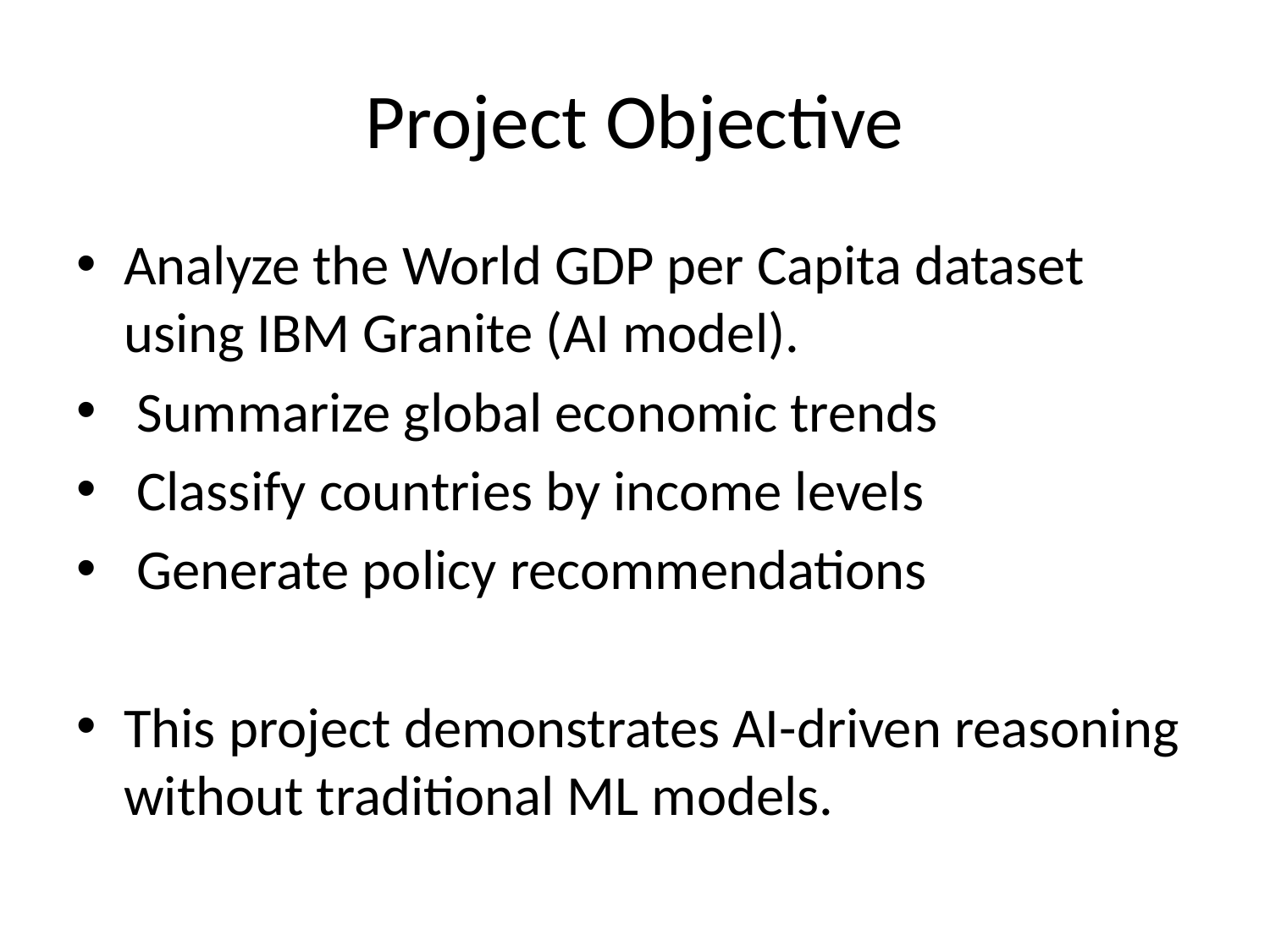

# Project Objective
Analyze the World GDP per Capita dataset using IBM Granite (AI model).
 Summarize global economic trends
 Classify countries by income levels
 Generate policy recommendations

This project demonstrates AI-driven reasoning without traditional ML models.